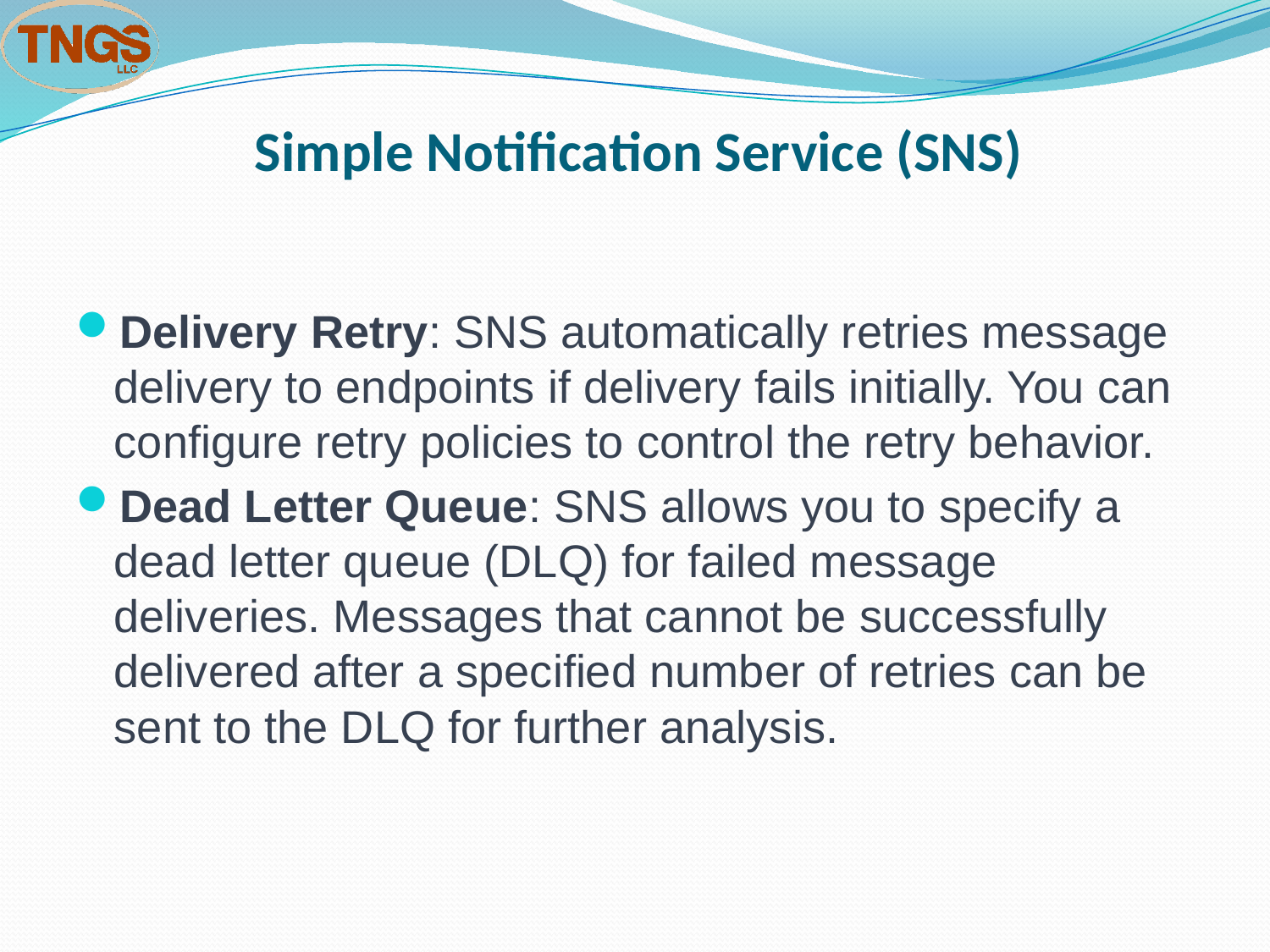

# Simple Notification Service (SNS)
Delivery Retry: SNS automatically retries message delivery to endpoints if delivery fails initially. You can configure retry policies to control the retry behavior.
Dead Letter Queue: SNS allows you to specify a dead letter queue (DLQ) for failed message deliveries. Messages that cannot be successfully delivered after a specified number of retries can be sent to the DLQ for further analysis.